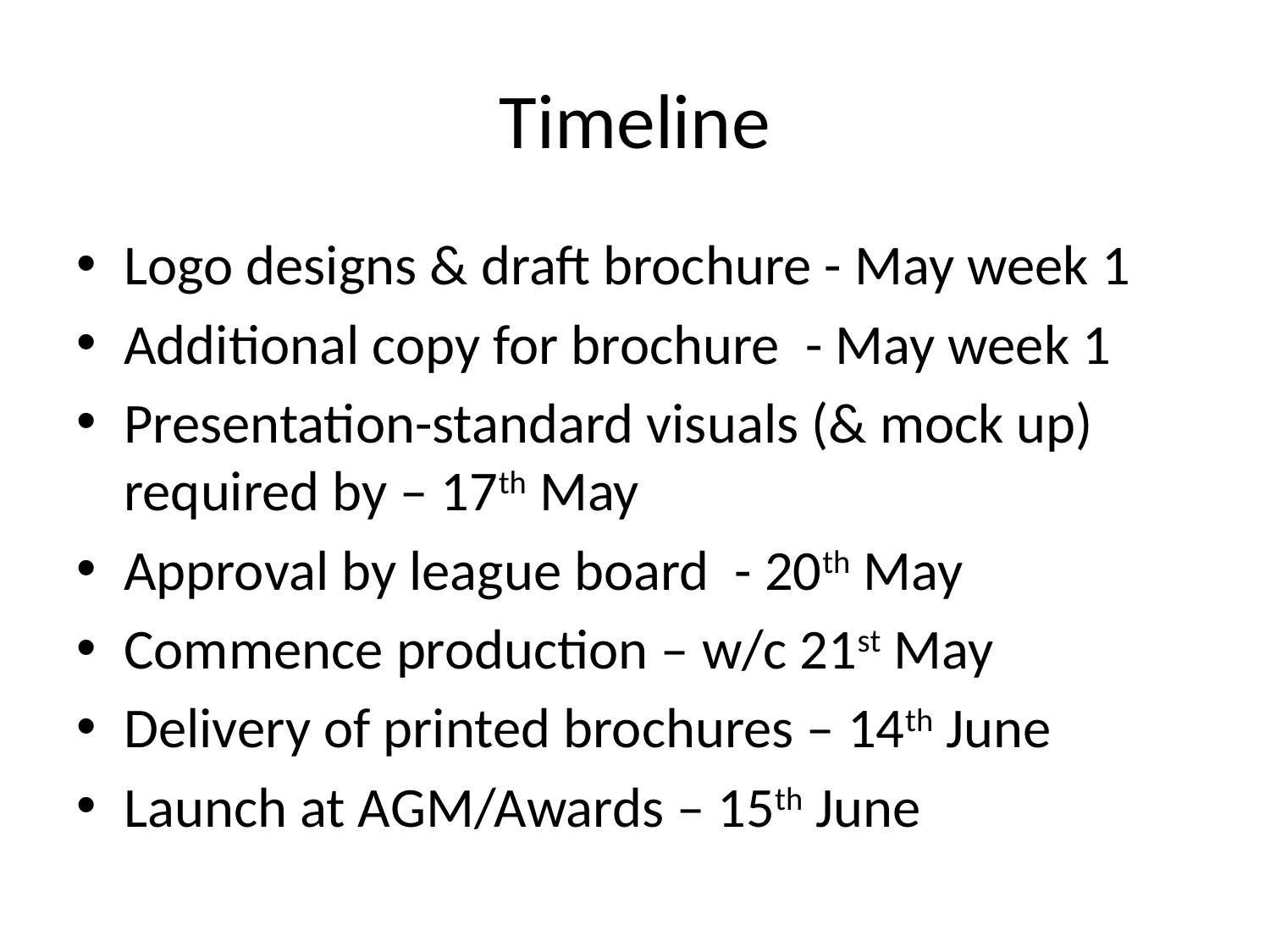

# Timeline
Logo designs & draft brochure - May week 1
Additional copy for brochure  - May week 1
Presentation-standard visuals (& mock up) required by – 17th May
Approval by league board  - 20th May
Commence production – w/c 21st May
Delivery of printed brochures – 14th June
Launch at AGM/Awards – 15th June